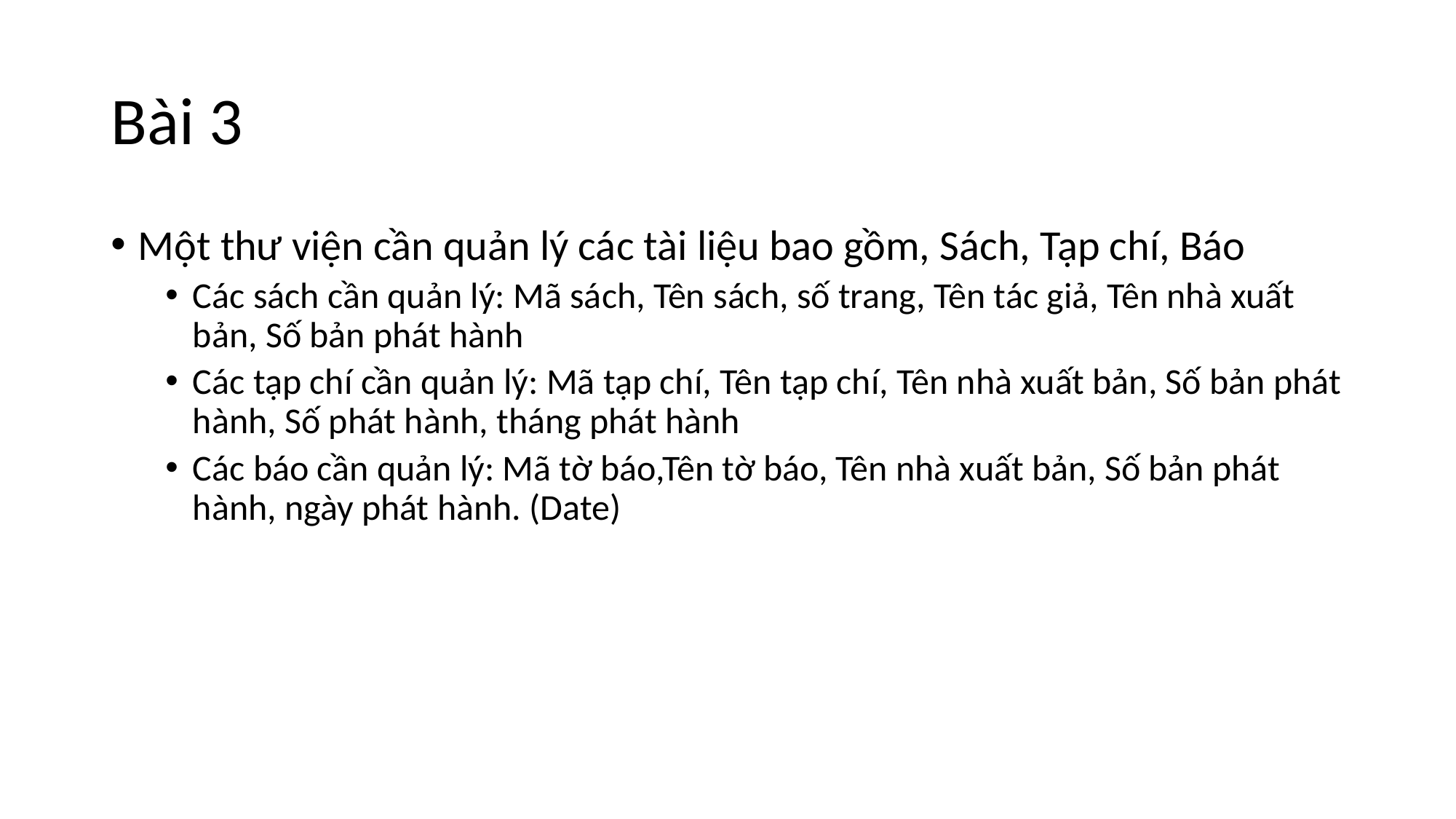

# Bài 3
Một thư viện cần quản lý các tài liệu bao gồm, Sách, Tạp chí, Báo
Các sách cần quản lý: Mã sách, Tên sách, số trang, Tên tác giả, Tên nhà xuất bản, Số bản phát hành
Các tạp chí cần quản lý: Mã tạp chí, Tên tạp chí, Tên nhà xuất bản, Số bản phát hành, Số phát hành, tháng phát hành
Các báo cần quản lý: Mã tờ báo,Tên tờ báo, Tên nhà xuất bản, Số bản phát hành, ngày phát hành. (Date)